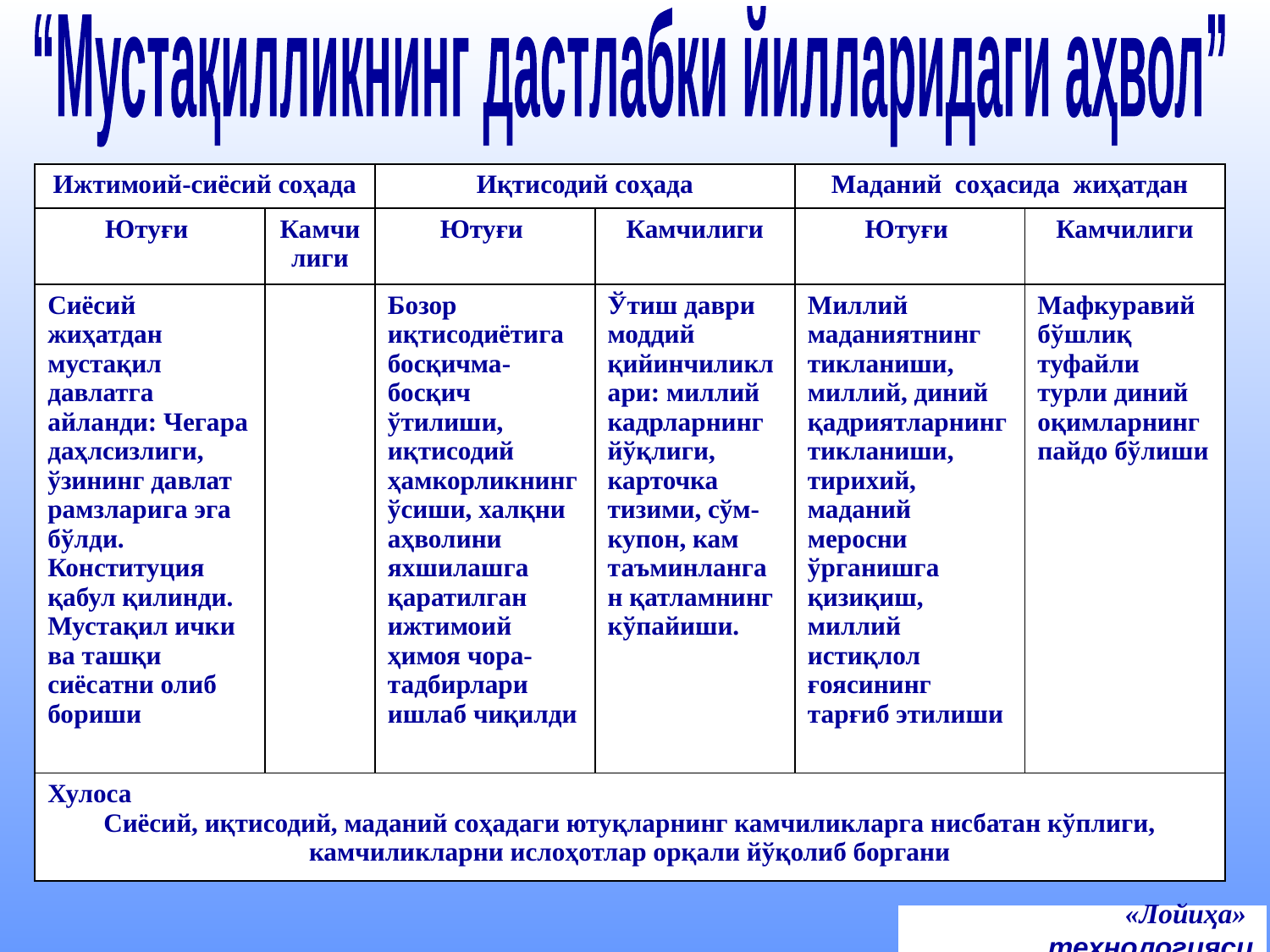

“Мустақилликнинг дастлабки йилларидаги аҳвол”
| Ижтимоий-сиёсий соҳада |  | Иқтисодий соҳада |  | Маданий соҳасида жиҳатдан |  |
| --- | --- | --- | --- | --- | --- |
| Ютуғи | Камчилиги | Ютуғи | Камчилиги | Ютуғи | Камчилиги |
| Сиёсий жиҳатдан мустақил давлатга айланди: Чегара даҳлсизлиги, ўзининг давлат рамзларига эга бўлди. Конституция қабул қилинди. Мустақил ички ва ташқи сиёсатни олиб бориши |  | Бозор иқтисодиётига босқичма-босқич ўтилиши, иқтисодий ҳамкорликнинг ўсиши, халқни аҳволини яхшилашга қаратилган ижтимоий ҳимоя чора-тадбирлари ишлаб чиқилди | Ўтиш даври моддий қийинчиликлари: миллий кадрларнинг йўқлиги, карточка тизими, сўм-купон, кам таъминланган қатламнинг кўпайиши. | Миллий маданиятнинг тикланиши, миллий, диний қадриятларнинг тикланиши, тирихий, маданий меросни ўрганишга қизиқиш, миллий истиқлол ғоясининг тарғиб этилиши | Мафкуравий бўшлиқ туфайли турли диний оқимларнинг пайдо бўлиши |
| Хулоса Сиёсий, иқтисодий, маданий соҳадаги ютуқларнинг камчиликларга нисбатан кўплиги, камчиликларни ислоҳотлар орқали йўқолиб боргани |  |  |  |  |  |
«Лойиҳа»  технологияси